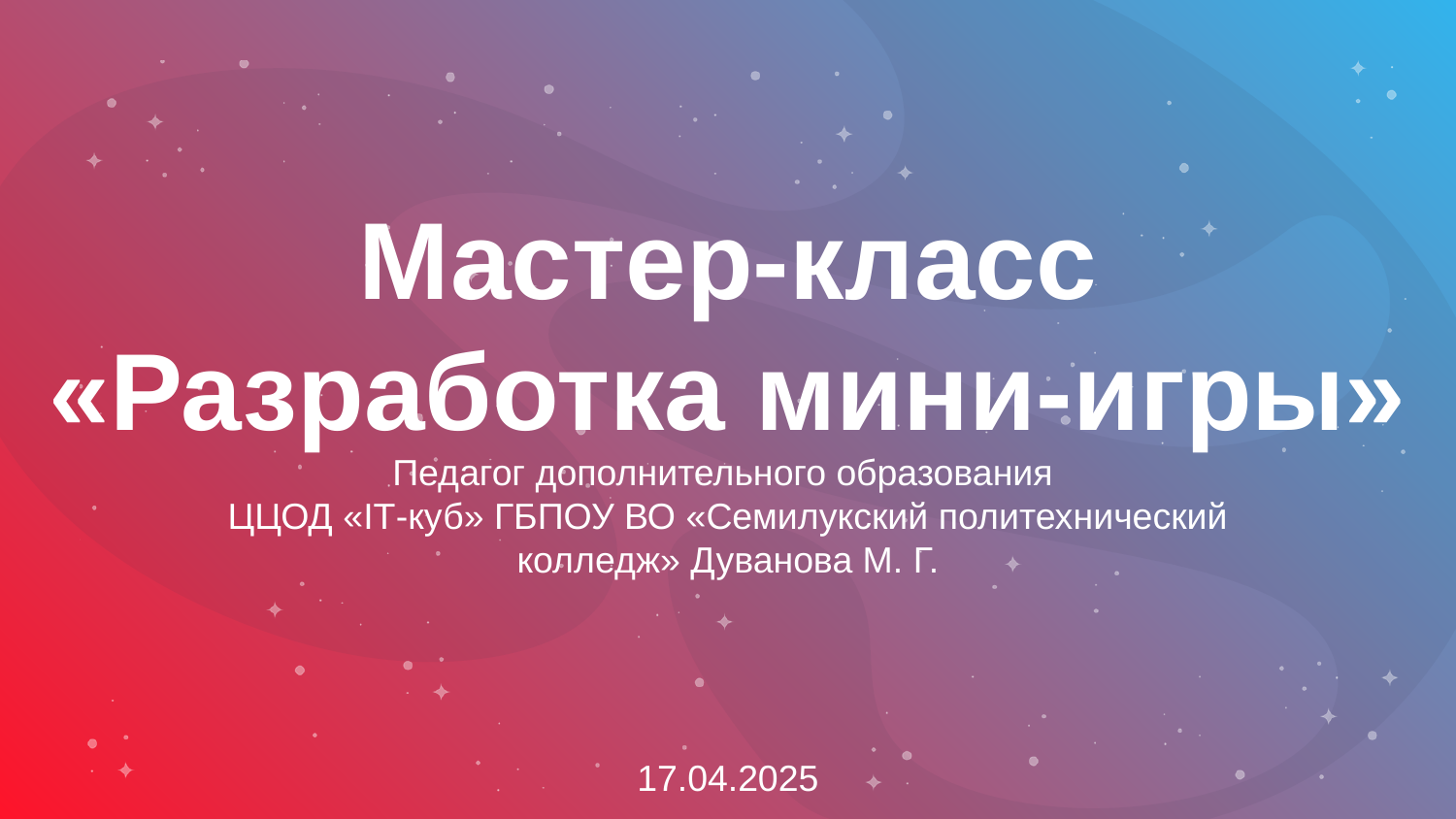

# Мастер-класс «Разработка мини-игры»
Педагог дополнительного образования
ЦЦОД «IT-куб» ГБПОУ ВО «Семилукский политехнический колледж» Дуванова М. Г.

17.04.2025